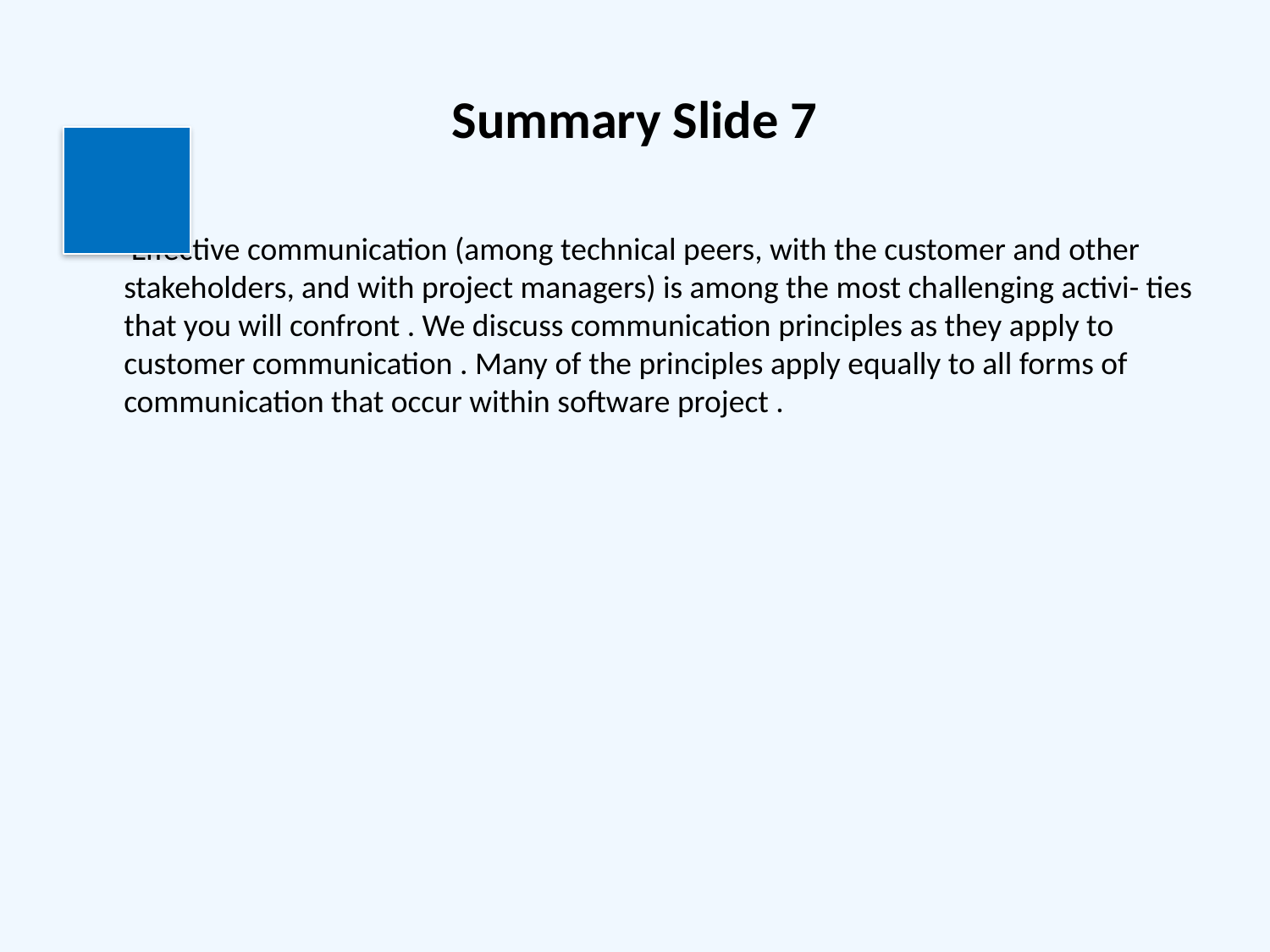

# Summary Slide 7

 Effective communication (among technical peers, with the customer and other stakeholders, and with project managers) is among the most challenging activi- ties that you will confront . We discuss communication principles as they apply to customer communication . Many of the principles apply equally to all forms of communication that occur within software project .